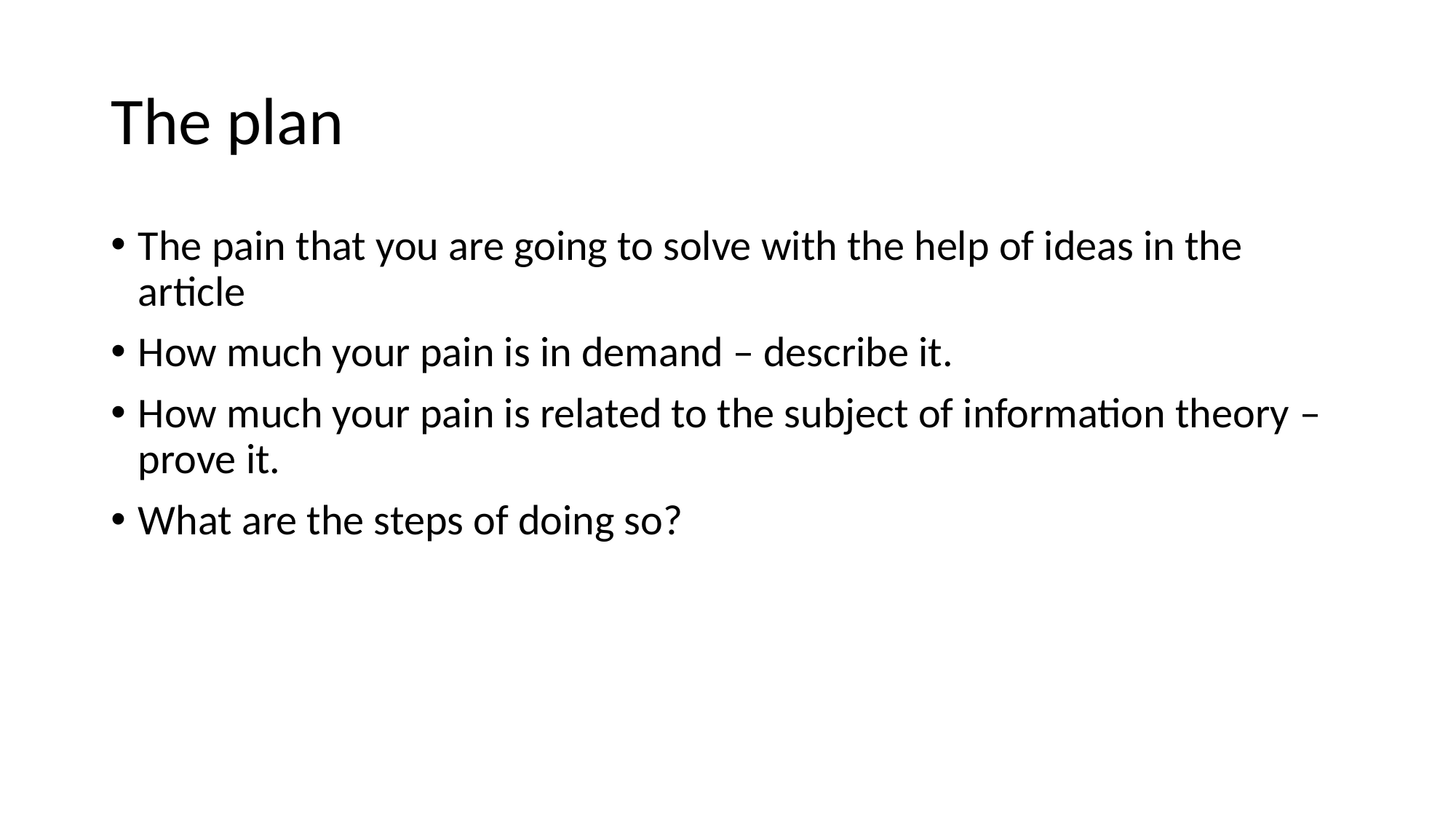

# The plan
The pain that you are going to solve with the help of ideas in the article
How much your pain is in demand – describe it.
How much your pain is related to the subject of information theory – prove it.
What are the steps of doing so?